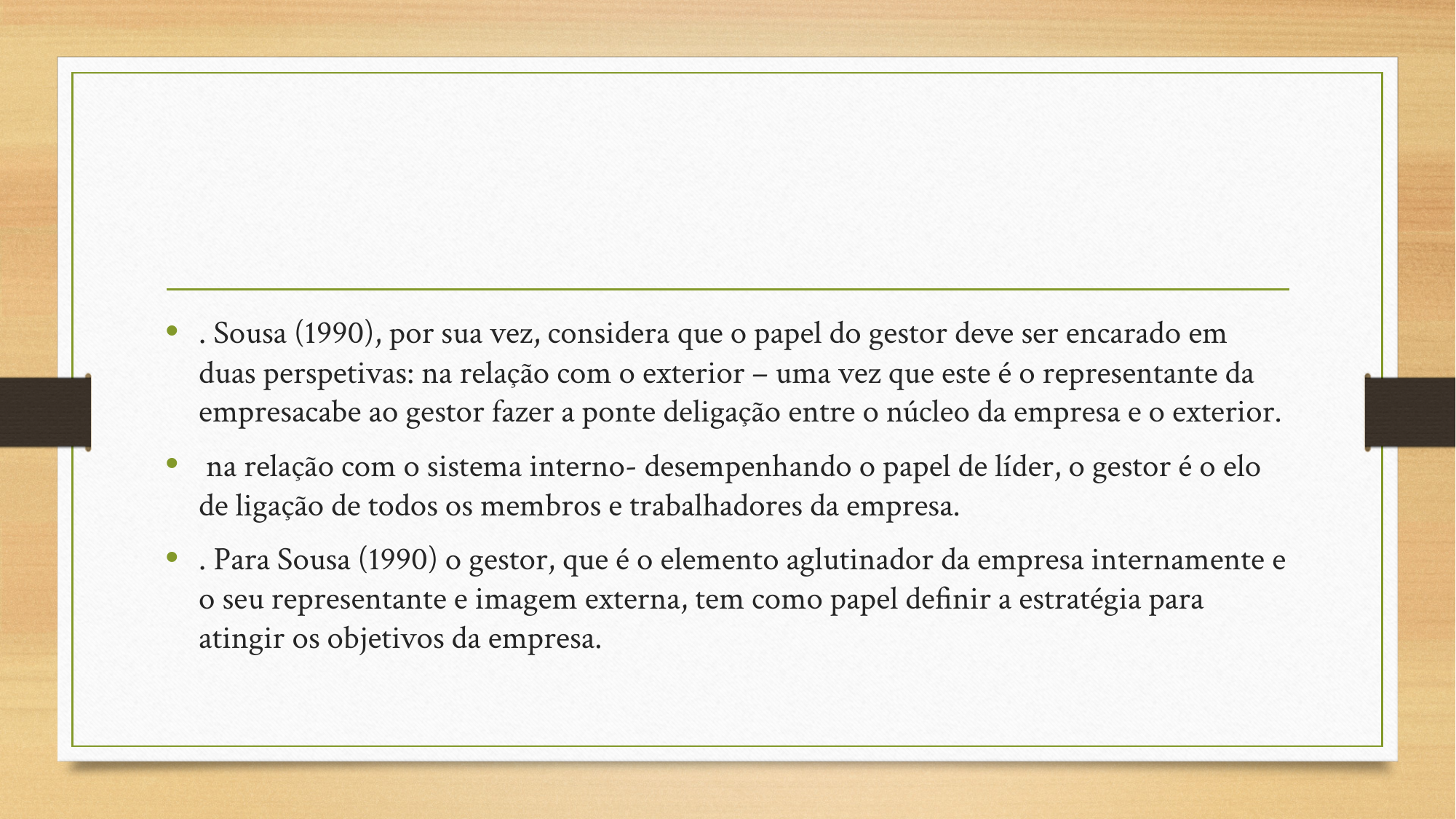

#
. Sousa (1990), por sua vez, considera que o papel do gestor deve ser encarado em duas perspetivas: na relação com o exterior – uma vez que este é o representante da empresacabe ao gestor fazer a ponte deligação entre o núcleo da empresa e o exterior.
 na relação com o sistema interno- desempenhando o papel de líder, o gestor é o elo de ligação de todos os membros e trabalhadores da empresa.
. Para Sousa (1990) o gestor, que é o elemento aglutinador da empresa internamente e o seu representante e imagem externa, tem como papel definir a estratégia para atingir os objetivos da empresa.